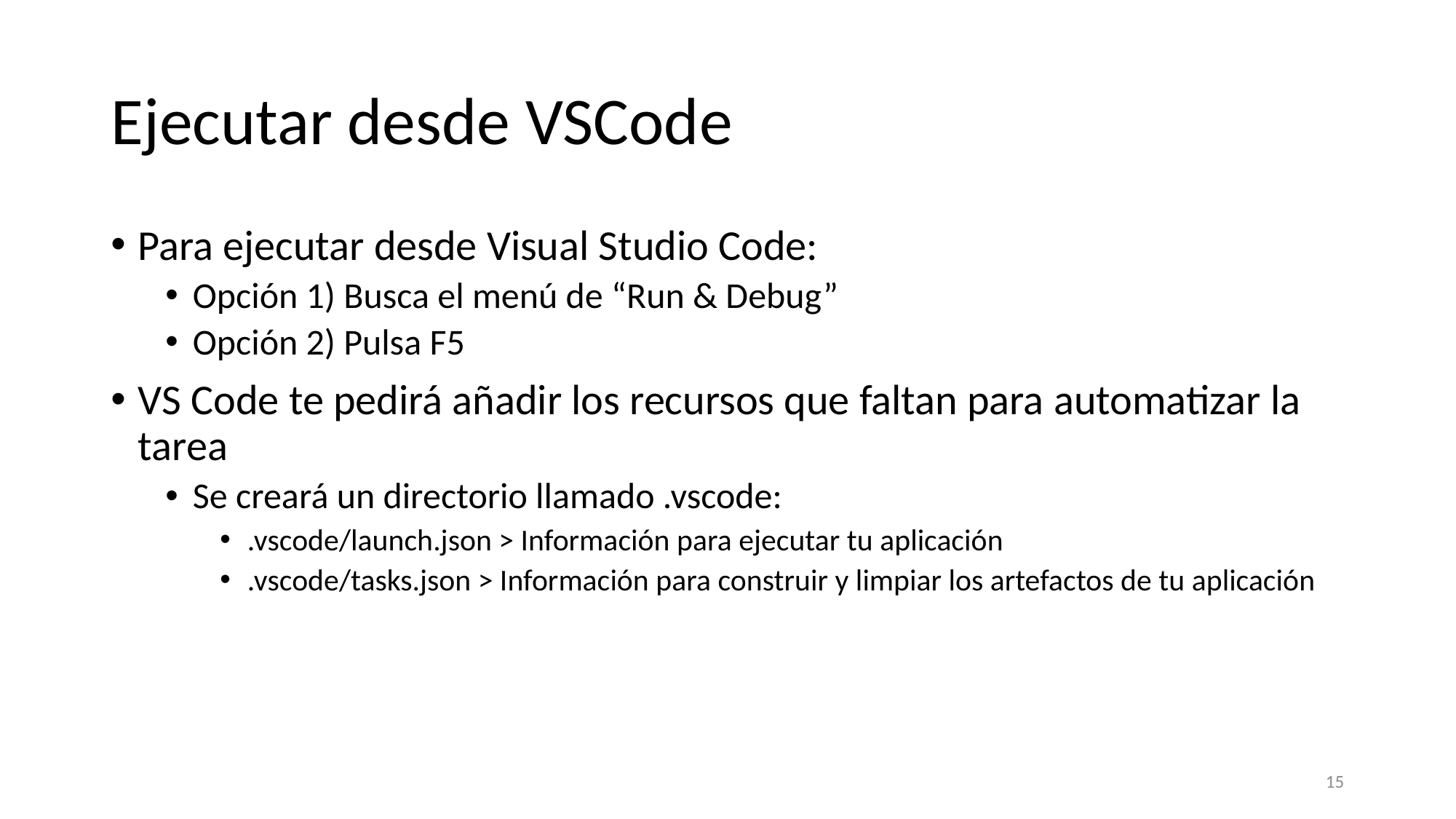

# Ejecutar desde VSCode
Para ejecutar desde Visual Studio Code:
Opción 1) Busca el menú de “Run & Debug”
Opción 2) Pulsa F5
VS Code te pedirá añadir los recursos que faltan para automatizar la tarea
Se creará un directorio llamado .vscode:
.vscode/launch.json > Información para ejecutar tu aplicación
.vscode/tasks.json > Información para construir y limpiar los artefactos de tu aplicación
15